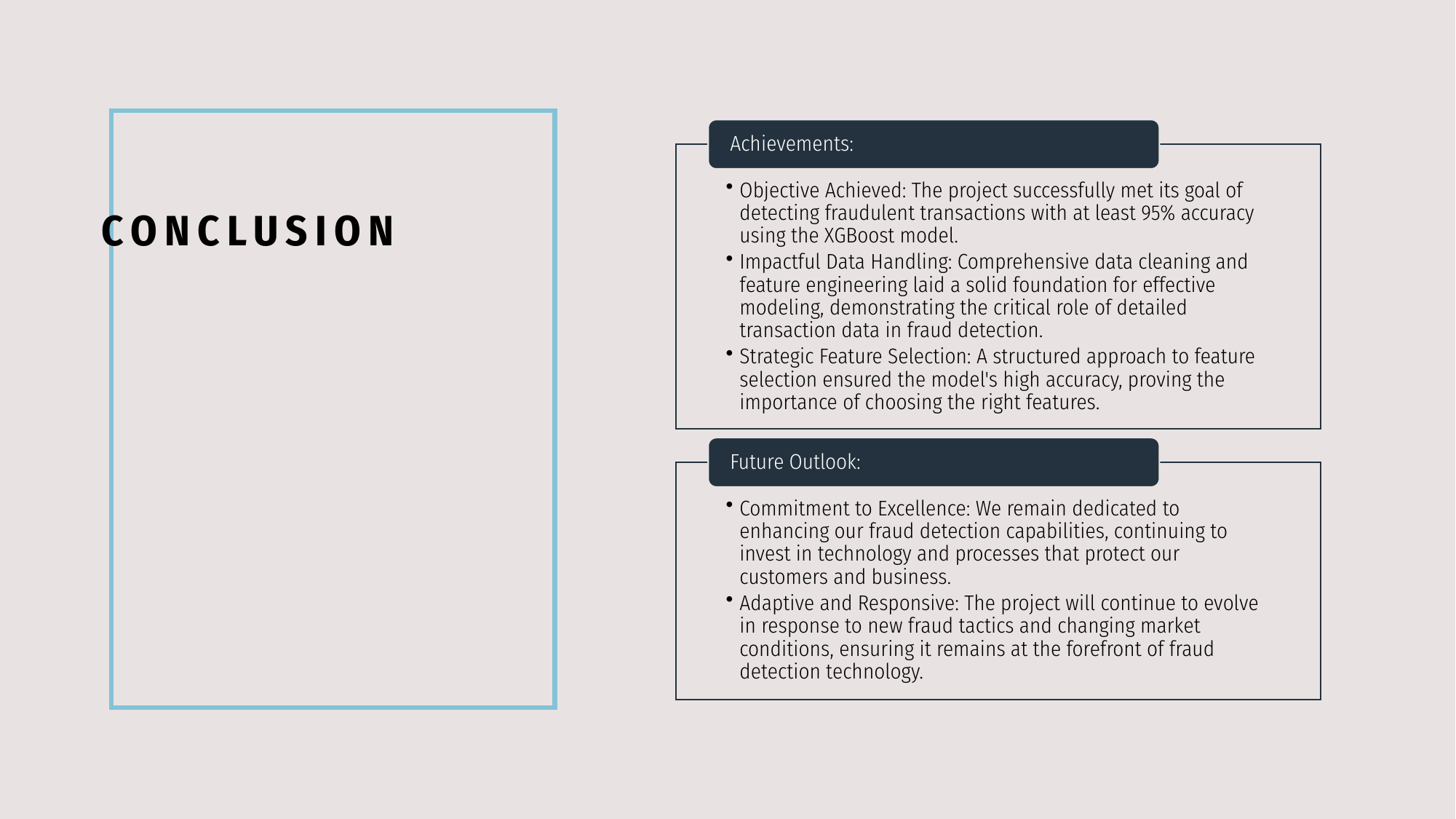

Objective Achieved: The project successfully met its goal of detecting fraudulent transactions with at least 95% accuracy using the XGBoost model.
Impactful Data Handling: Comprehensive data cleaning and feature engineering laid a solid foundation for effective modeling, demonstrating the critical role of detailed transaction data in fraud detection.
Strategic Feature Selection: A structured approach to feature selection ensured the model's high accuracy, proving the importance of choosing the right features.
Achievements:
Commitment to Excellence: We remain dedicated to enhancing our fraud detection capabilities, continuing to invest in technology and processes that protect our customers and business.
Adaptive and Responsive: The project will continue to evolve in response to new fraud tactics and changing market conditions, ensuring it remains at the forefront of fraud detection technology.
Future Outlook:

# Conclusion